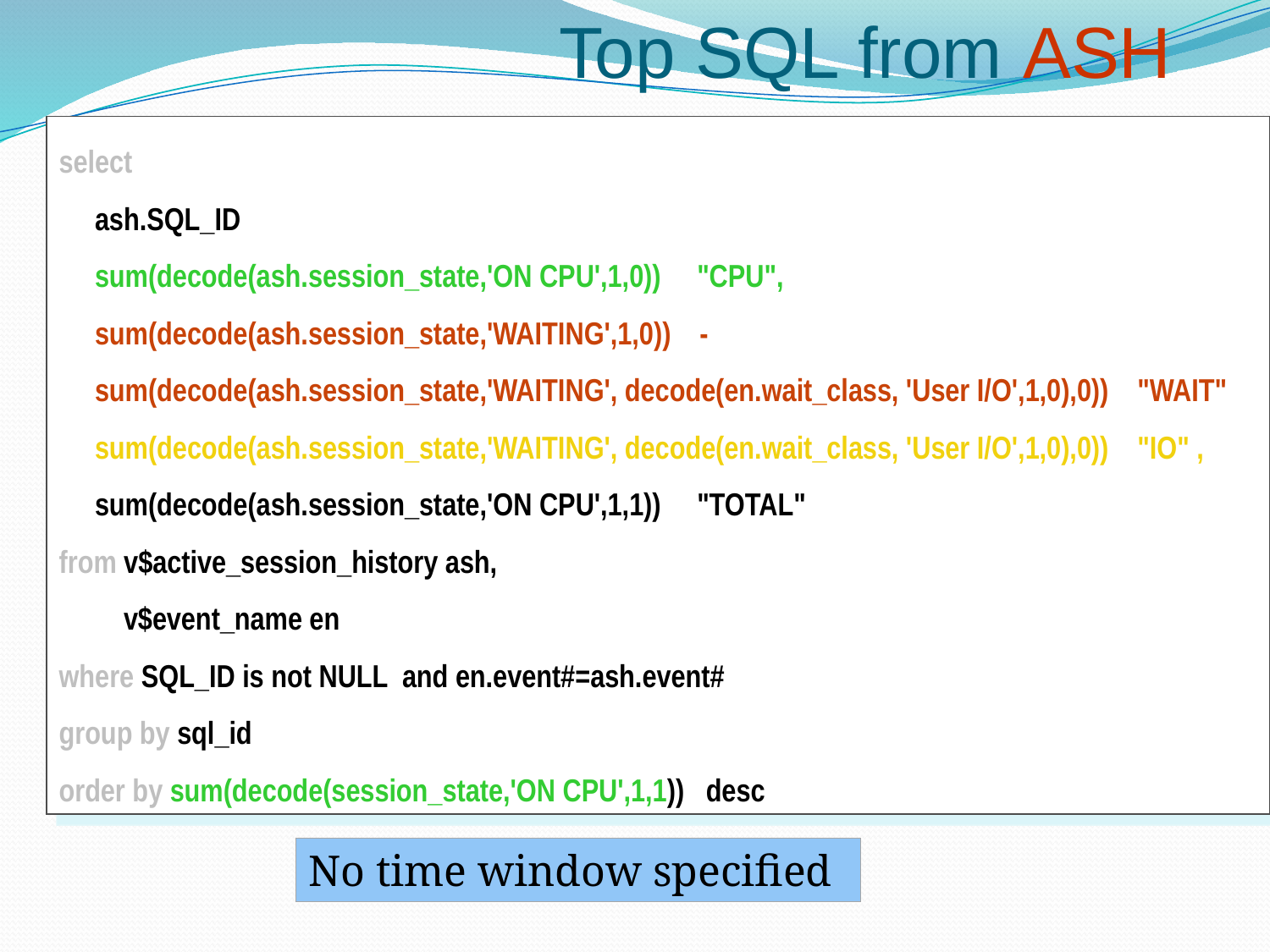

Top SQL from ASH
select
     ash.SQL_ID ,
     sum(decode(ash.session_state,'ON CPU',1,0))     "CPU",
     sum(decode(ash.session_state,'WAITING',1,0))    -
     sum(decode(ash.session_state,'WAITING', decode(en.wait_class, 'User I/O',1,0),0))    "WAIT" ,
     sum(decode(ash.session_state,'WAITING', decode(en.wait_class, 'User I/O',1,0),0))    "IO" ,
     sum(decode(ash.session_state,'ON CPU',1,1))     "TOTAL"
from v$active_session_history ash,
         v$event_name en
where SQL_ID is not NULL  and en.event#=ash.event#
group by sql_id
order by sum(decode(session_state,'ON CPU',1,1))   desc
No time window specified